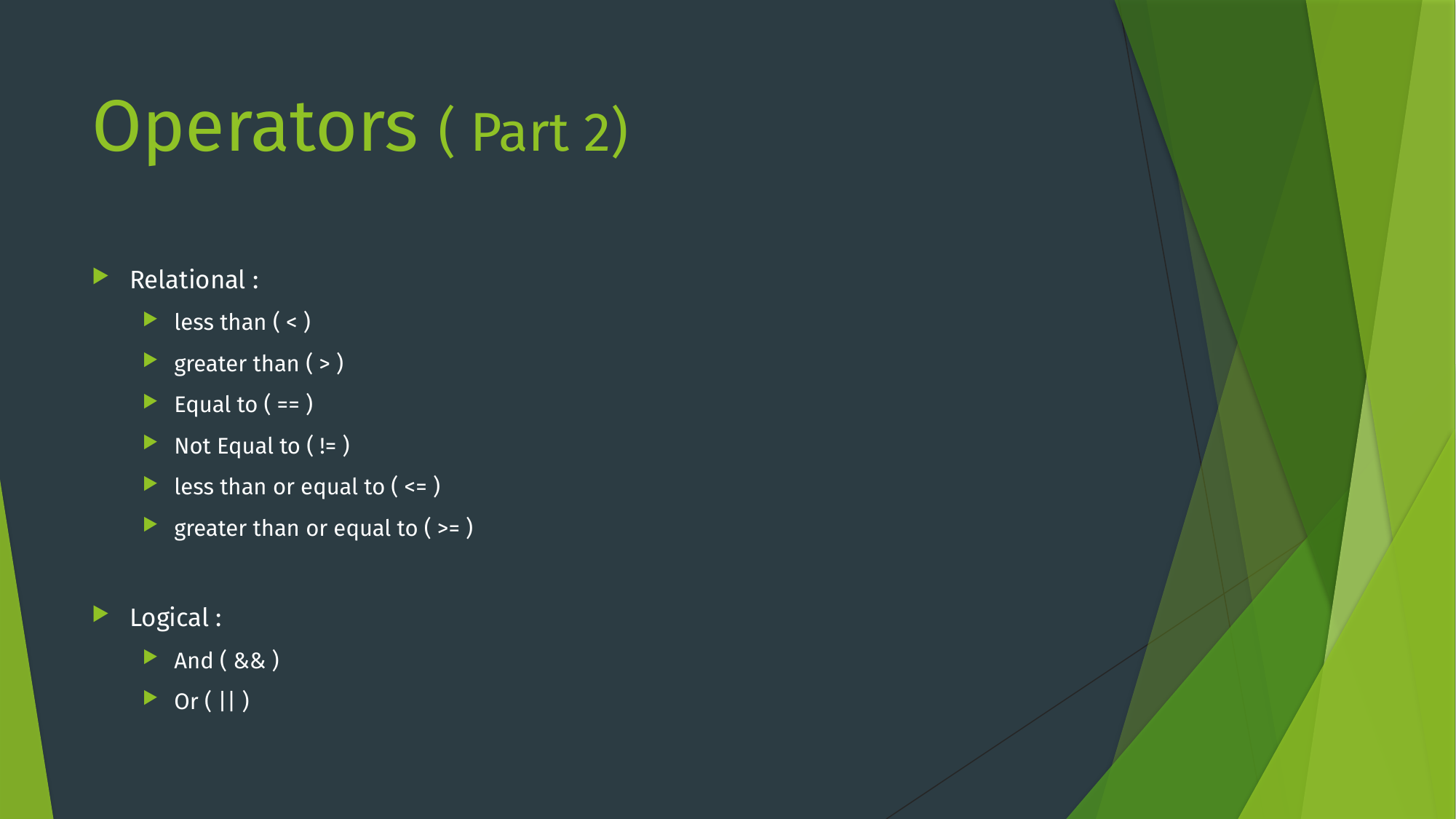

# Operators ( Part 2)
Relational :
less than ( < )
greater than ( > )
Equal to ( == )
Not Equal to ( != )
less than or equal to ( <= )
greater than or equal to ( >= )

Logical :
And ( && )
Or ( || )